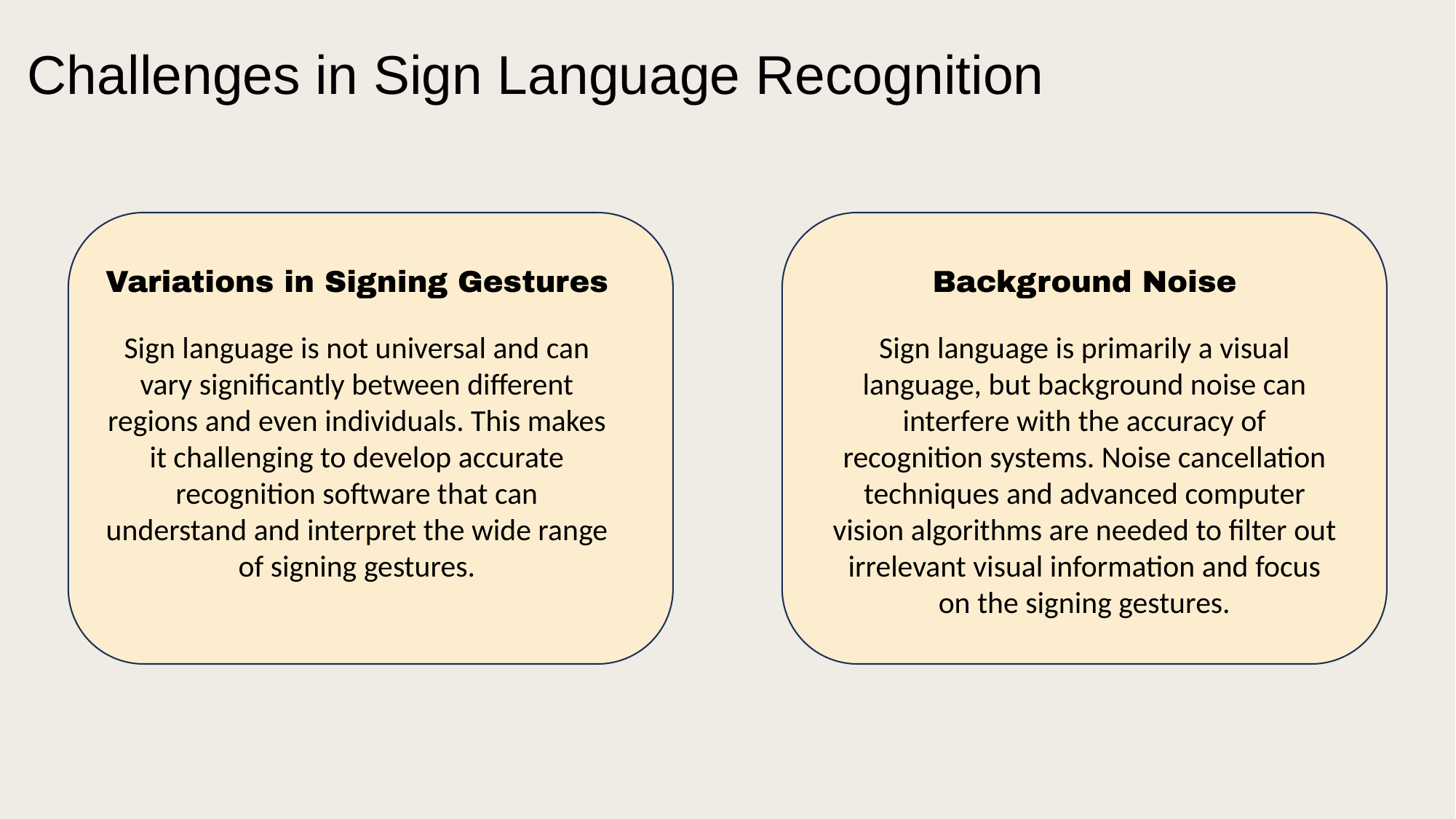

Introduction to Sign Language Prediction Software
# Challenges in Sign Language Recognition

Variations in Signing Gestures
Background Noise
Sign language is not universal and can vary significantly between different regions and even individuals. This makes it challenging to develop accurate recognition software that can understand and interpret the wide range of signing gestures.
Sign language is primarily a visual language, but background noise can interfere with the accuracy of recognition systems. Noise cancellation techniques and advanced computer vision algorithms are needed to filter out irrelevant visual information and focus on the signing gestures.